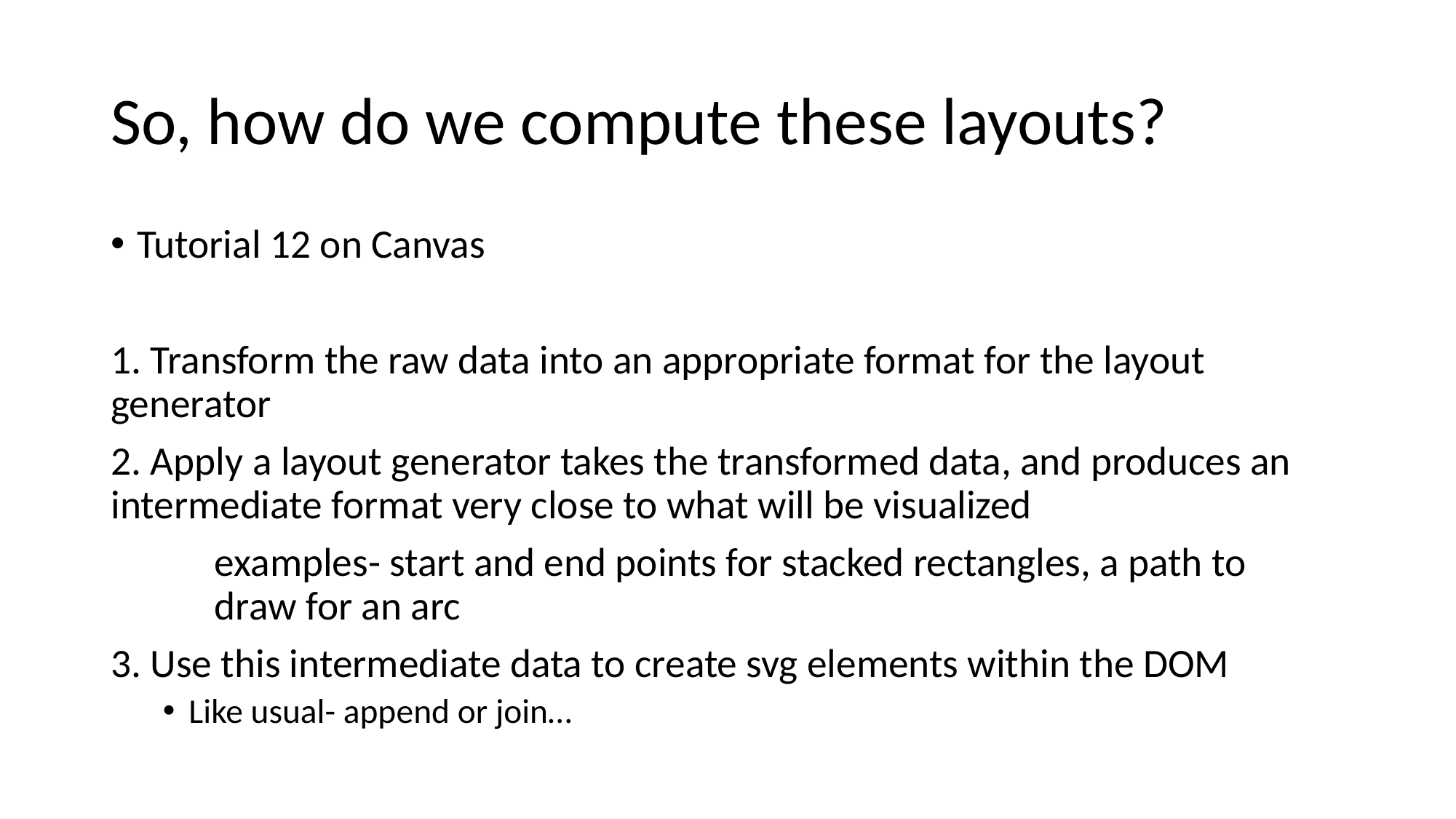

# So, how do we compute these layouts?
Tutorial 12 on Canvas

1. Transform the raw data into an appropriate format for the layout generator
2. Apply a layout generator takes the transformed data, and produces an intermediate format very close to what will be visualized
	examples- start and end points for stacked rectangles, a path to 	draw for an arc
3. Use this intermediate data to create svg elements within the DOM
Like usual- append or join…